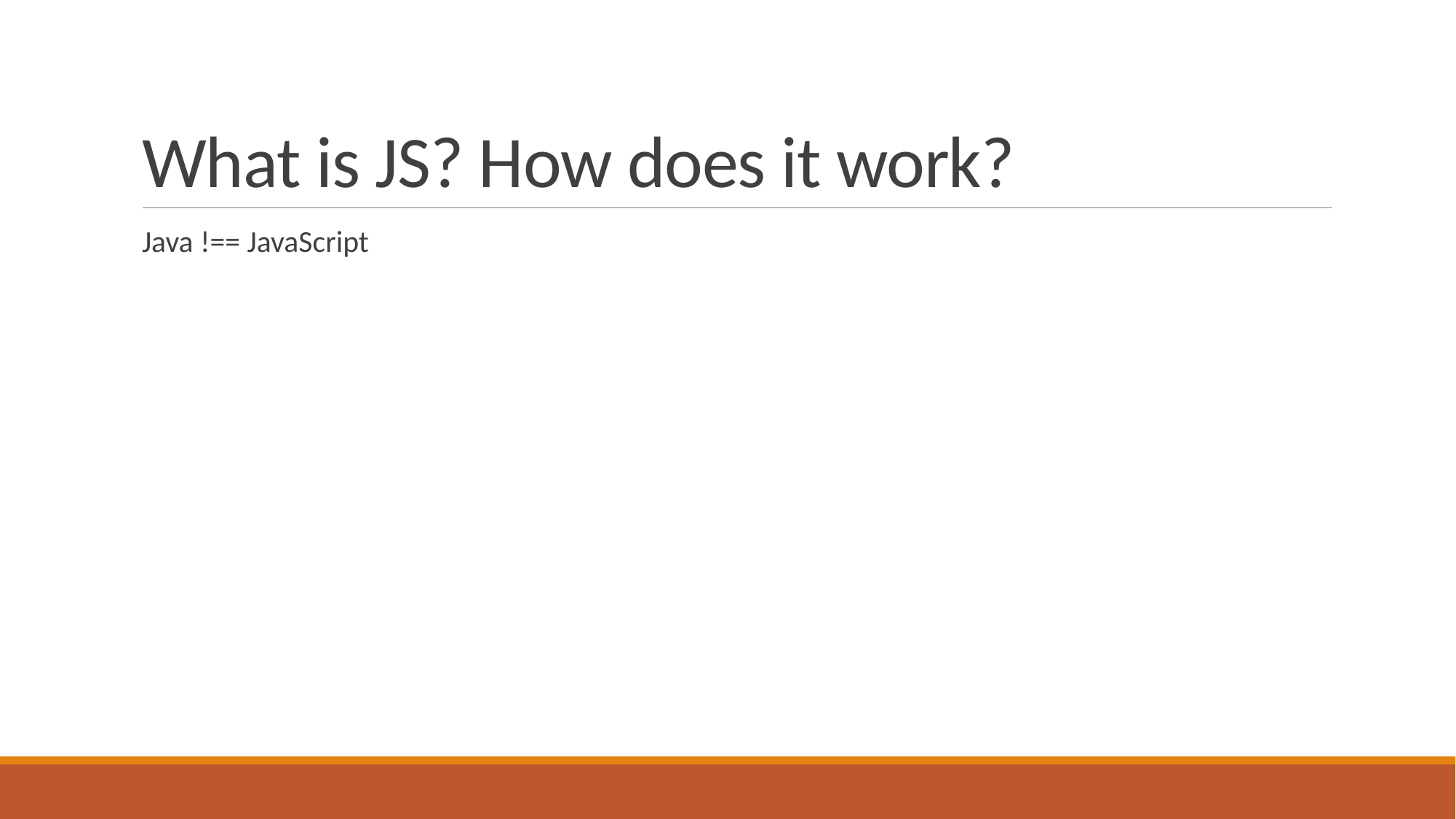

# What is JS? How does it work?
Java !== JavaScript